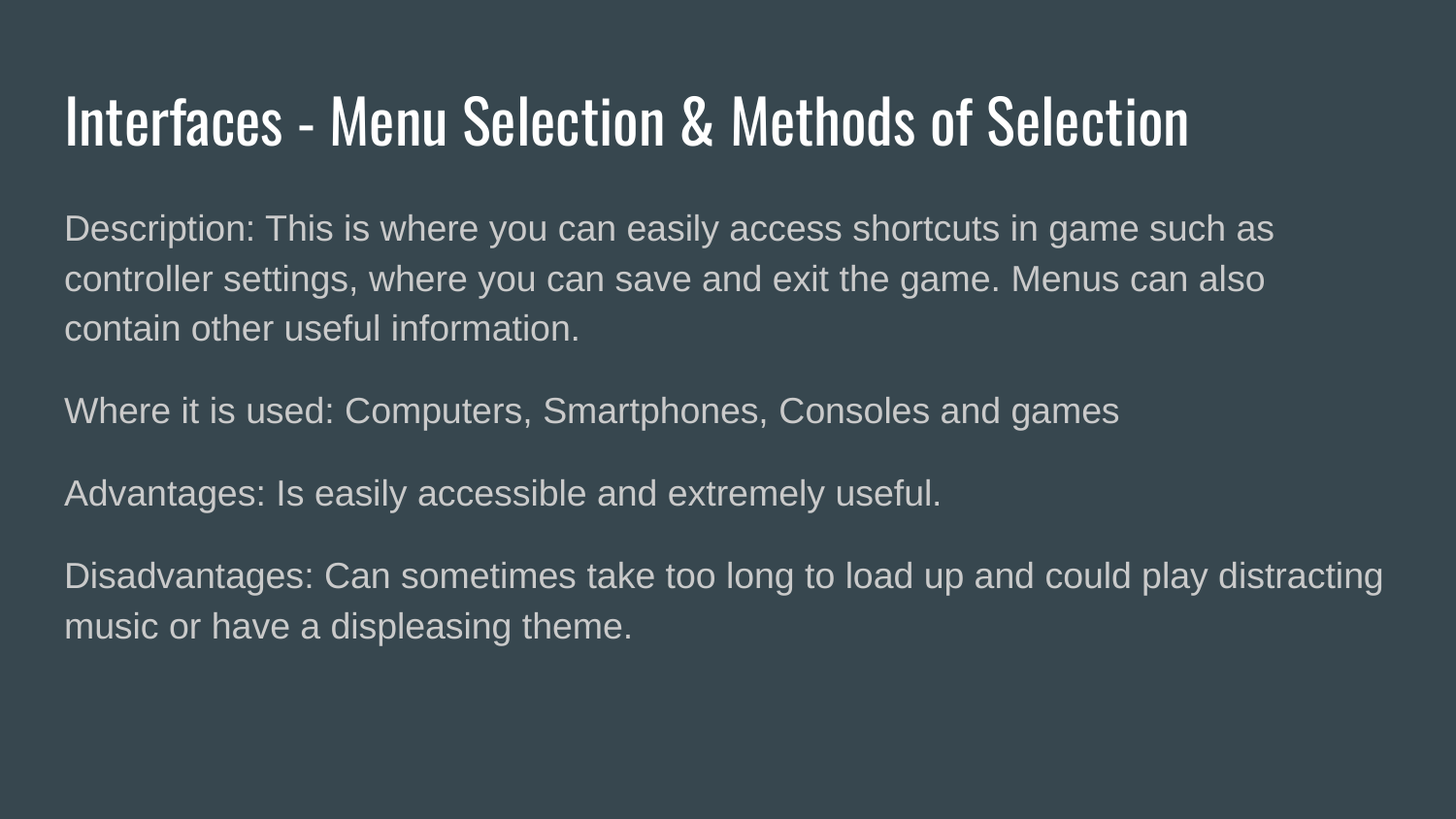

# Interfaces - Menu Selection & Methods of Selection
Description: This is where you can easily access shortcuts in game such as controller settings, where you can save and exit the game. Menus can also contain other useful information.
Where it is used: Computers, Smartphones, Consoles and games
Advantages: Is easily accessible and extremely useful.
Disadvantages: Can sometimes take too long to load up and could play distracting music or have a displeasing theme.